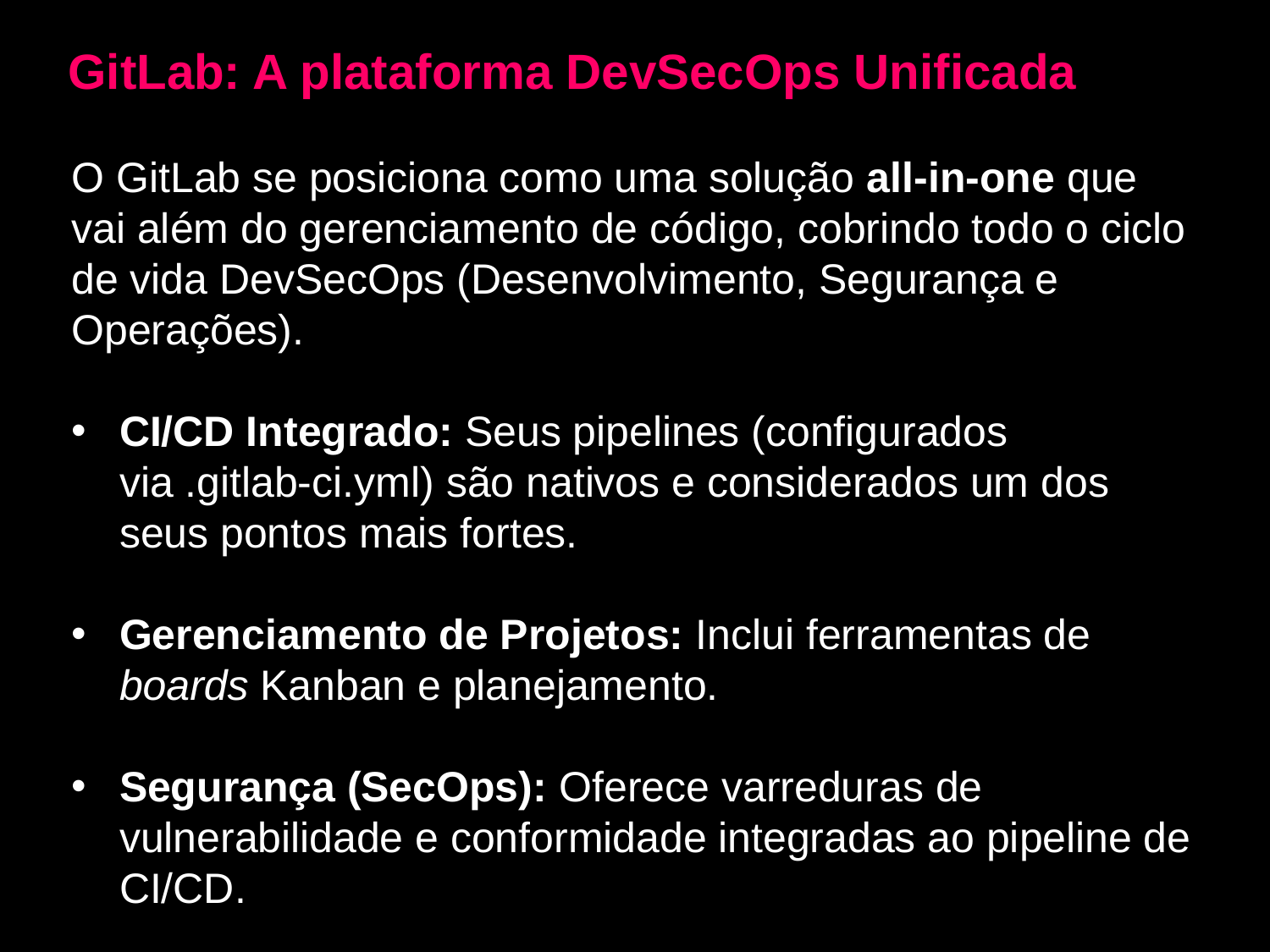

GitLab: A plataforma DevSecOps Unificada
O GitLab se posiciona como uma solução all-in-one que vai além do gerenciamento de código, cobrindo todo o ciclo de vida DevSecOps (Desenvolvimento, Segurança e Operações).

CI/CD Integrado: Seus pipelines (configurados via .gitlab-ci.yml) são nativos e considerados um dos seus pontos mais fortes.

Gerenciamento de Projetos: Inclui ferramentas de boards Kanban e planejamento.

Segurança (SecOps): Oferece varreduras de vulnerabilidade e conformidade integradas ao pipeline de CI/CD.